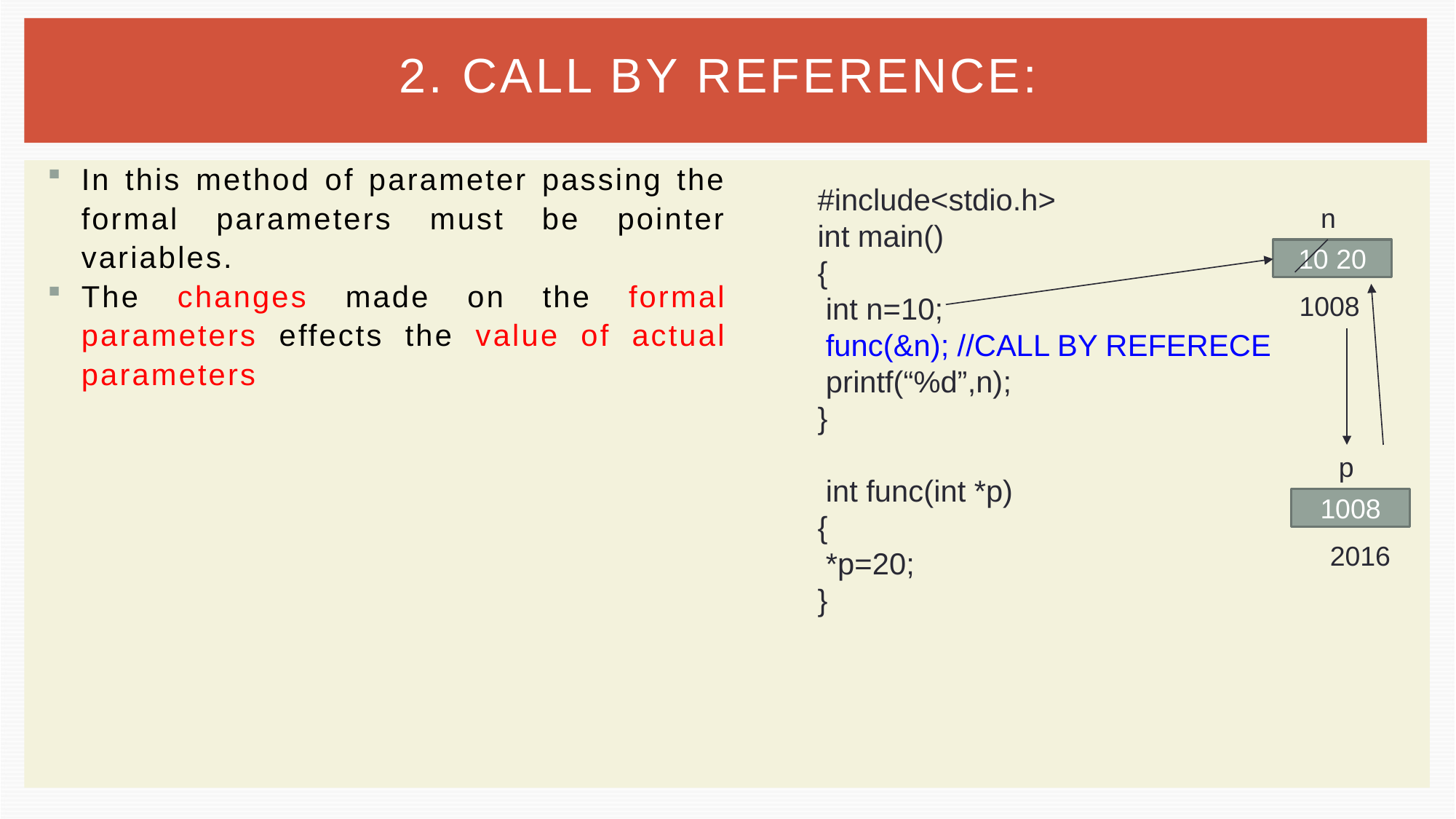

# 2. Call by reference:

In this method of parameter passing the formal parameters must be pointer variables.
The changes made on the formal parameters effects the value of actual parameters

#include<stdio.h>
int main()
{
 int n=10;
 func(&n); //CALL BY REFERECE
 printf(“%d”,n);
}

 int func(int *p)
{
 *p=20;
}
n
10 20
1008
p
1008
2016